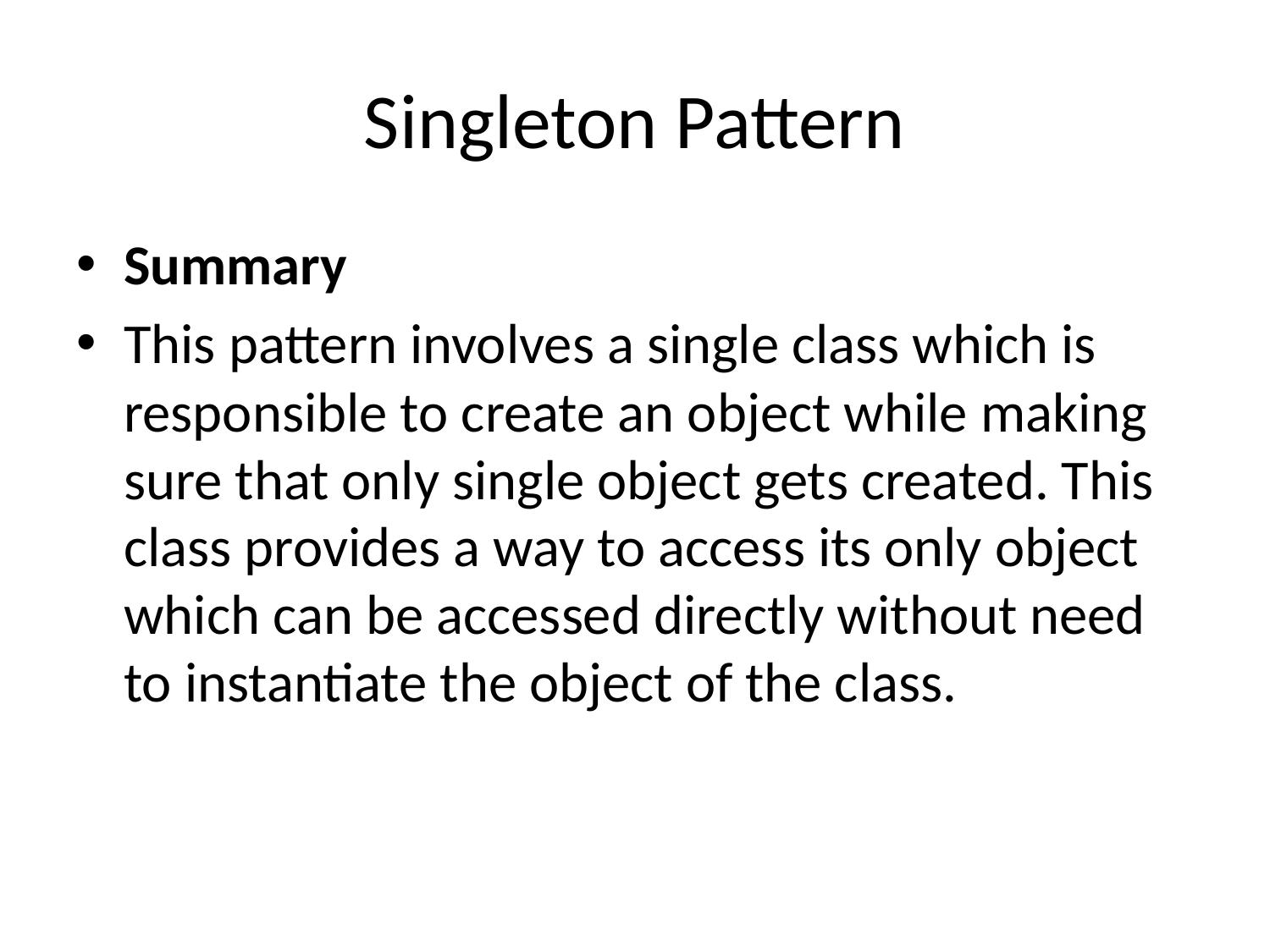

# Singleton Pattern
Summary
This pattern involves a single class which is responsible to create an object while making sure that only single object gets created. This class provides a way to access its only object which can be accessed directly without need to instantiate the object of the class.